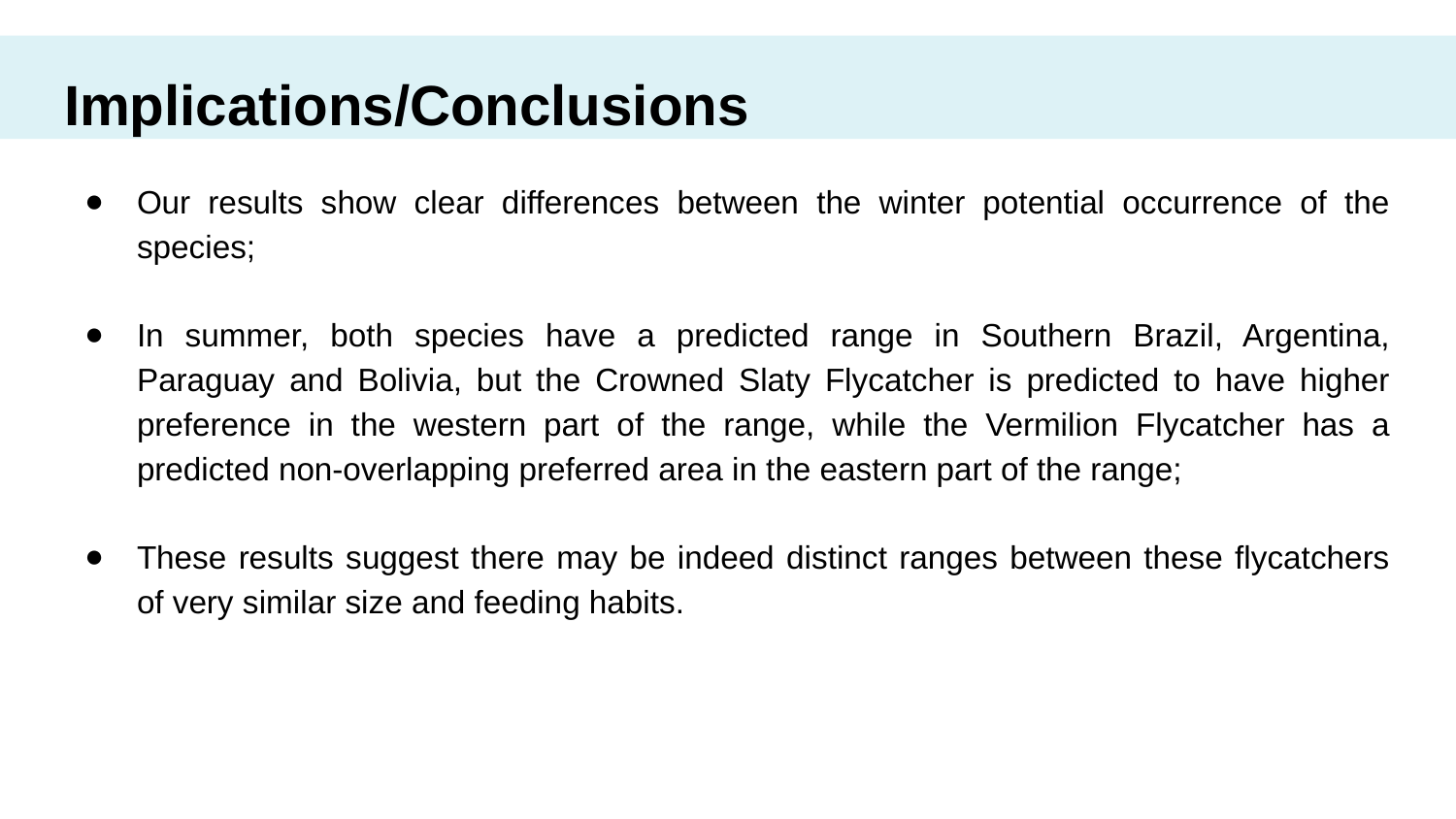

# Implications/Conclusions

Our results show clear differences between the winter potential occurrence of the species;

In summer, both species have a predicted range in Southern Brazil, Argentina, Paraguay and Bolivia, but the Crowned Slaty Flycatcher is predicted to have higher preference in the western part of the range, while the Vermilion Flycatcher has a predicted non-overlapping preferred area in the eastern part of the range;

These results suggest there may be indeed distinct ranges between these flycatchers of very similar size and feeding habits.